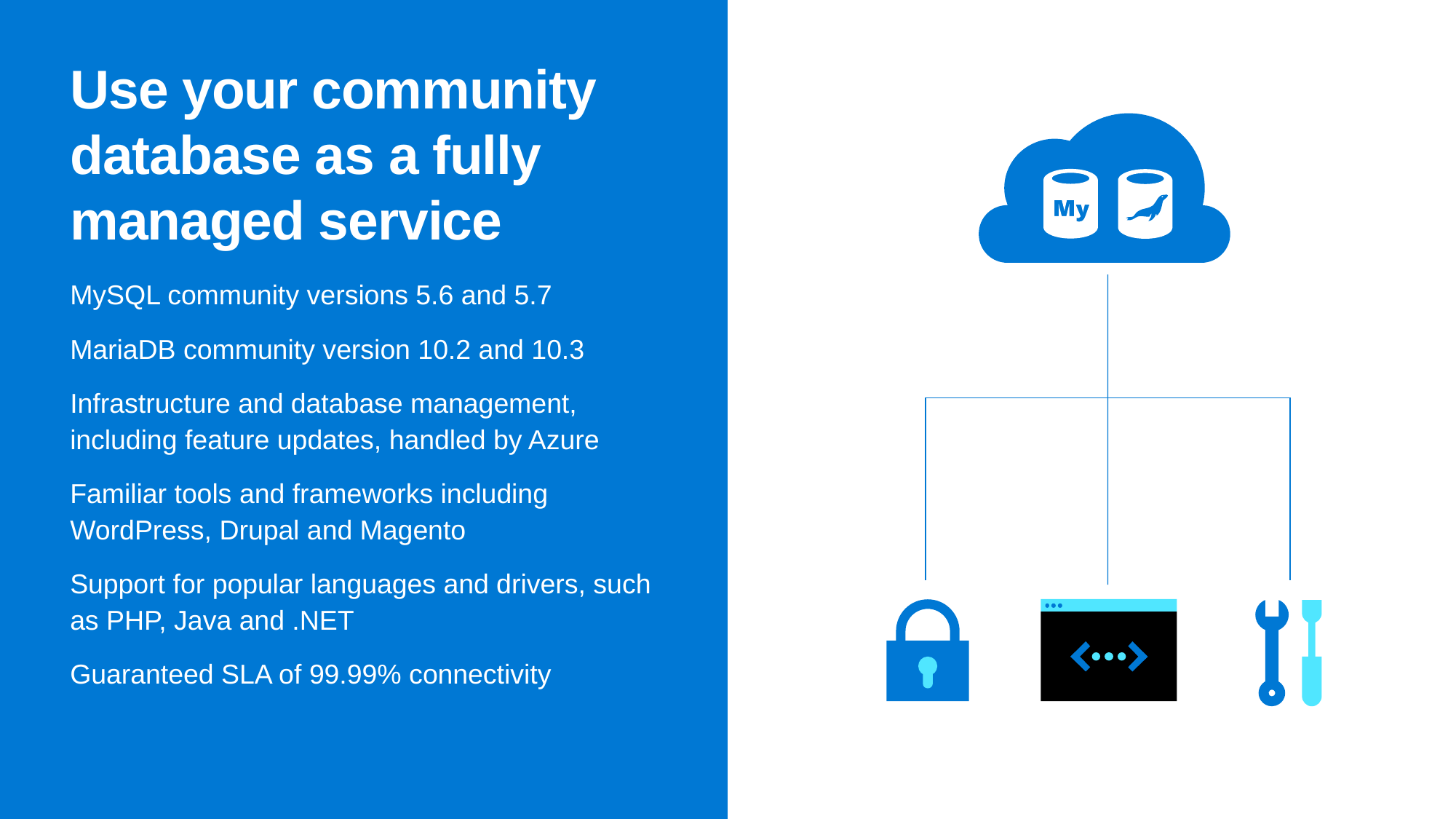

# Use your community database as a fully managed service

MySQL community versions 5.6 and 5.7
MariaDB community version 10.2 and 10.3
Infrastructure and database management, including feature updates, handled by Azure
Familiar tools and frameworks including WordPress, Drupal and Magento
Support for popular languages and drivers, such as PHP, Java and .NET
Guaranteed SLA of 99.99% connectivity